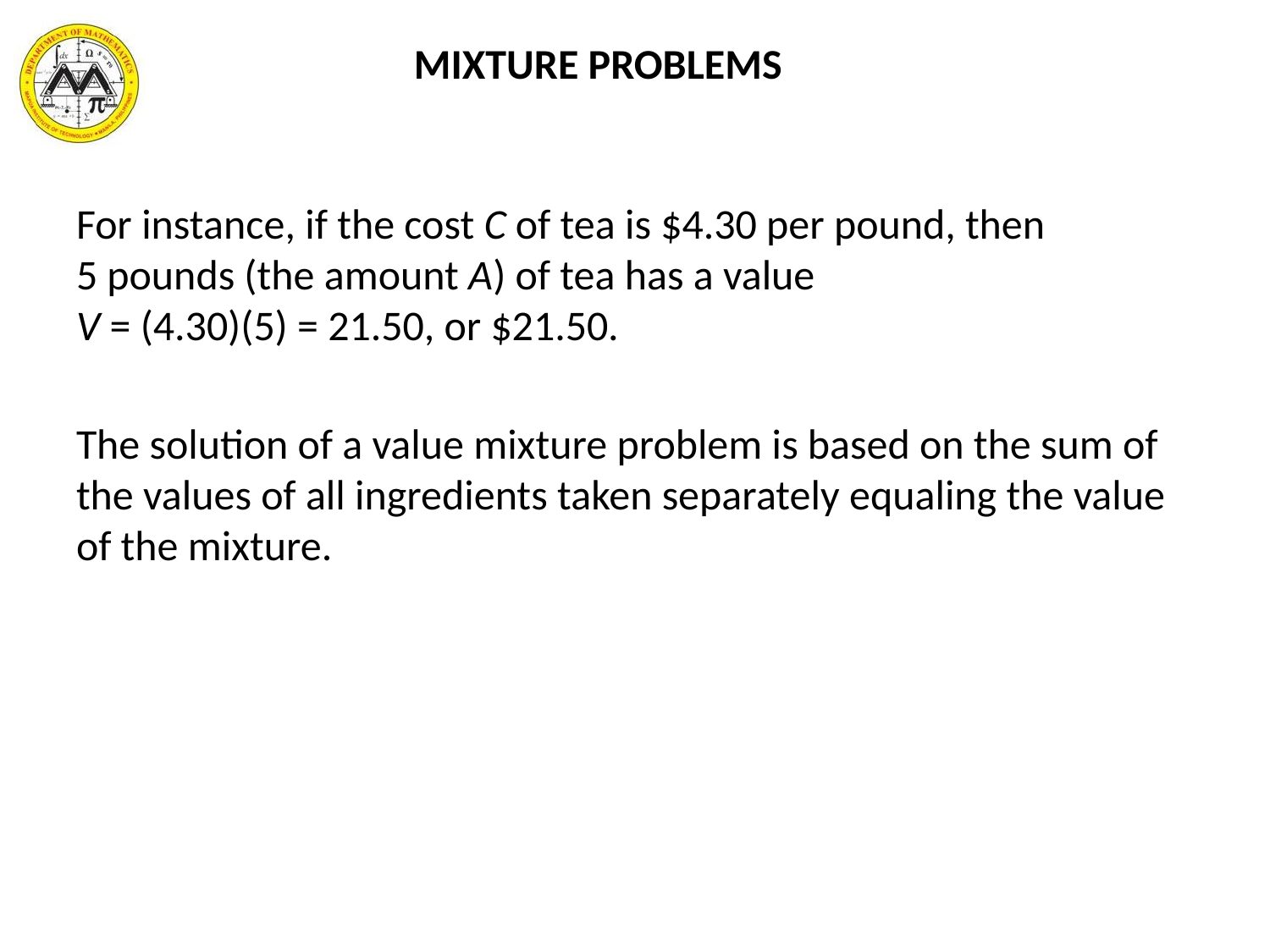

# MIXTURE PROBLEMS
For instance, if the cost C of tea is $4.30 per pound, then
5 pounds (the amount A) of tea has a value
V = (4.30)(5) = 21.50, or $21.50.

The solution of a value mixture problem is based on the sum of the values of all ingredients taken separately equaling the value of the mixture.